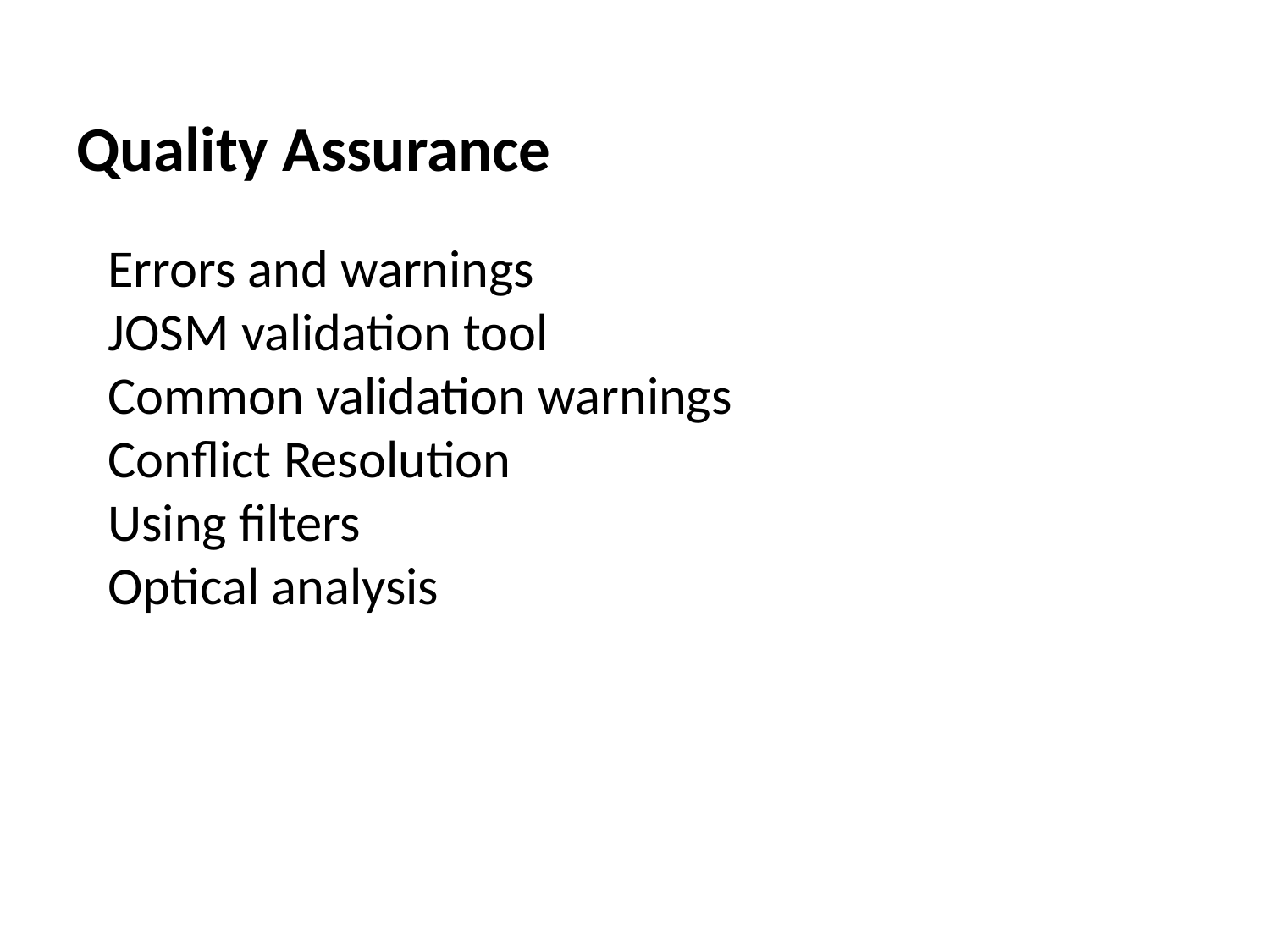

# Quality Assurance
Errors and warnings
JOSM validation tool
Common validation warnings
Conflict Resolution
Using filters
Optical analysis